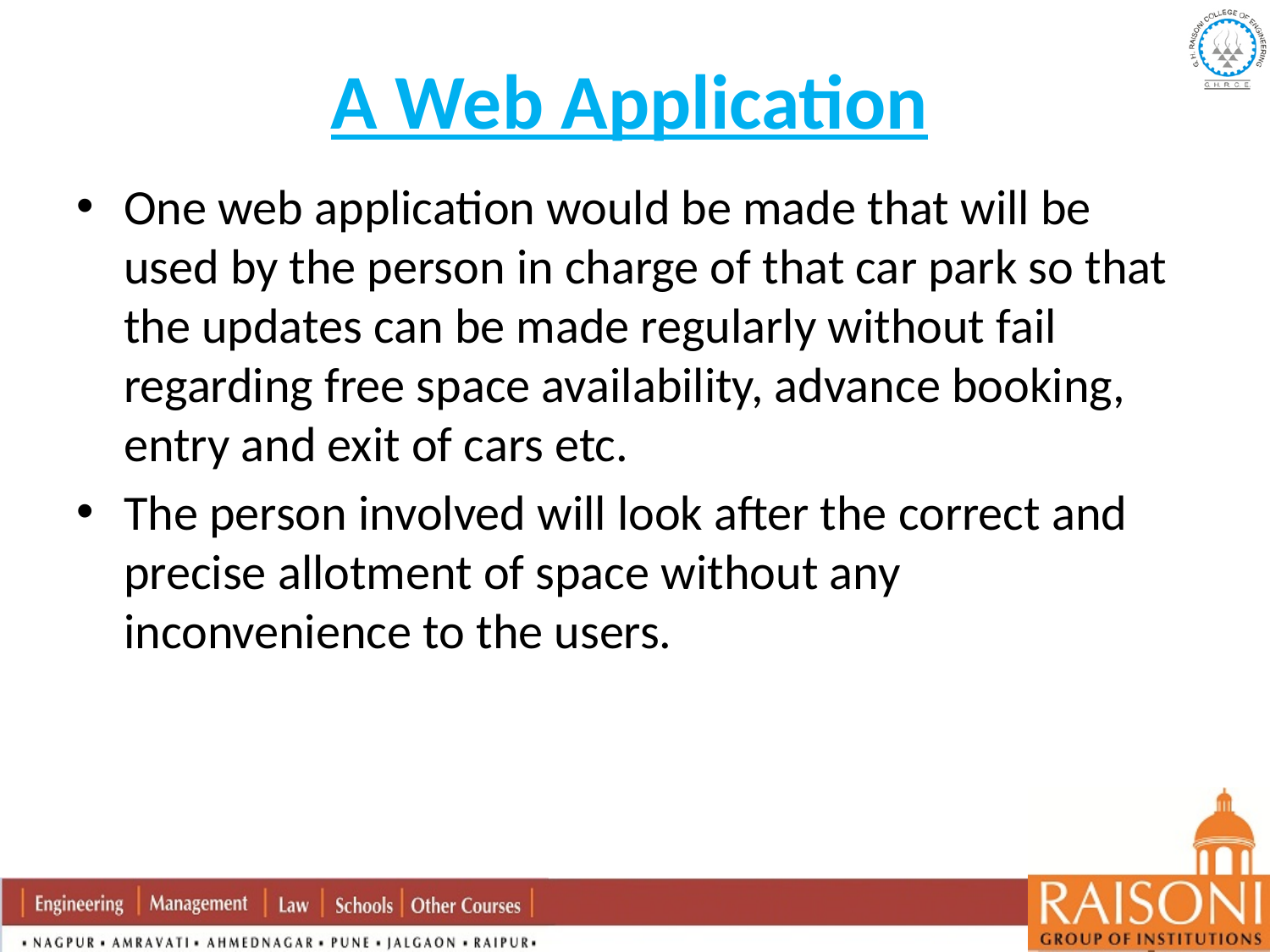

# A Web Application
One web application would be made that will be used by the person in charge of that car park so that the updates can be made regularly without fail regarding free space availability, advance booking, entry and exit of cars etc.
The person involved will look after the correct and precise allotment of space without any inconvenience to the users.